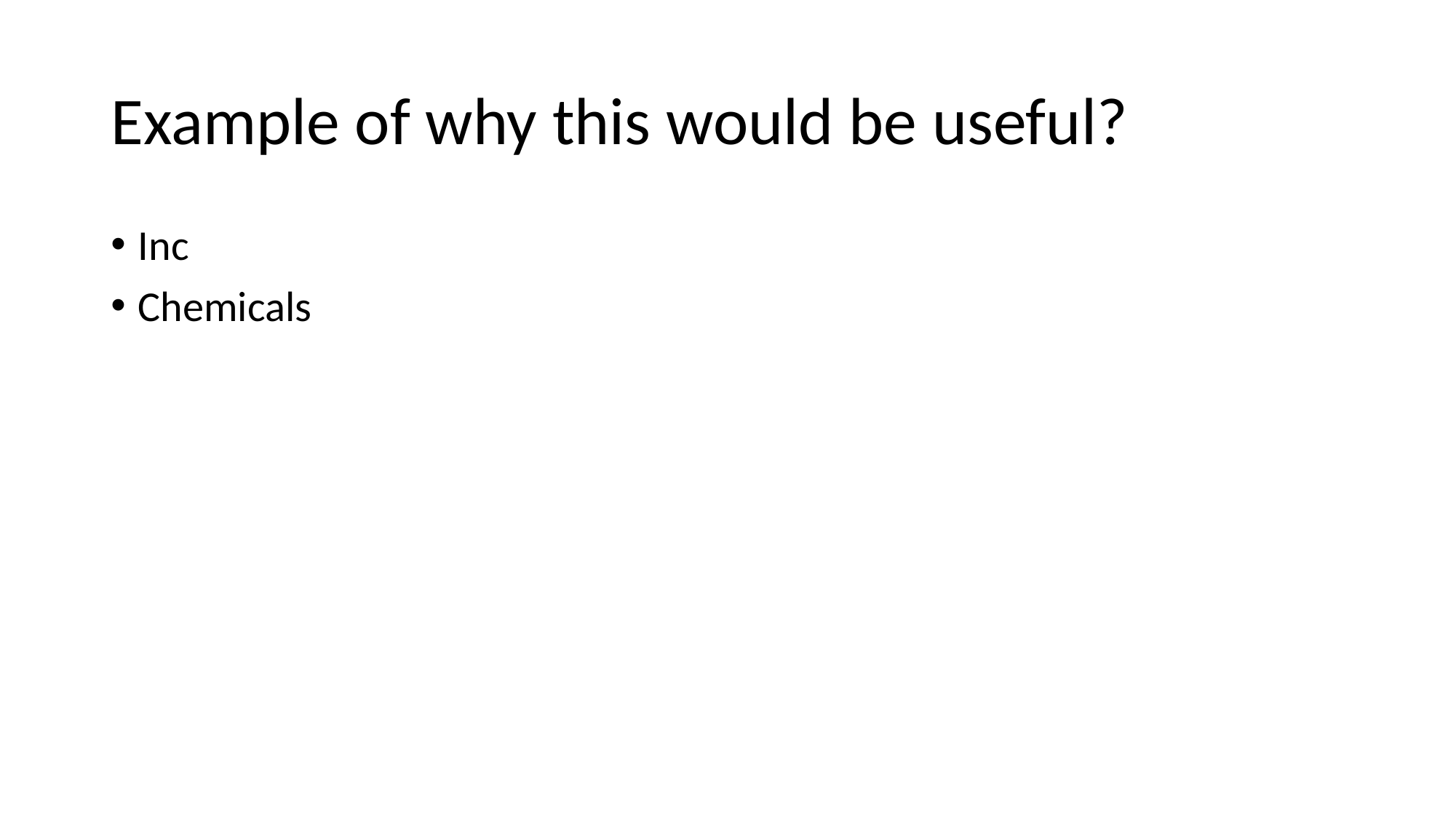

# Example of why this would be useful?
Inc
Chemicals